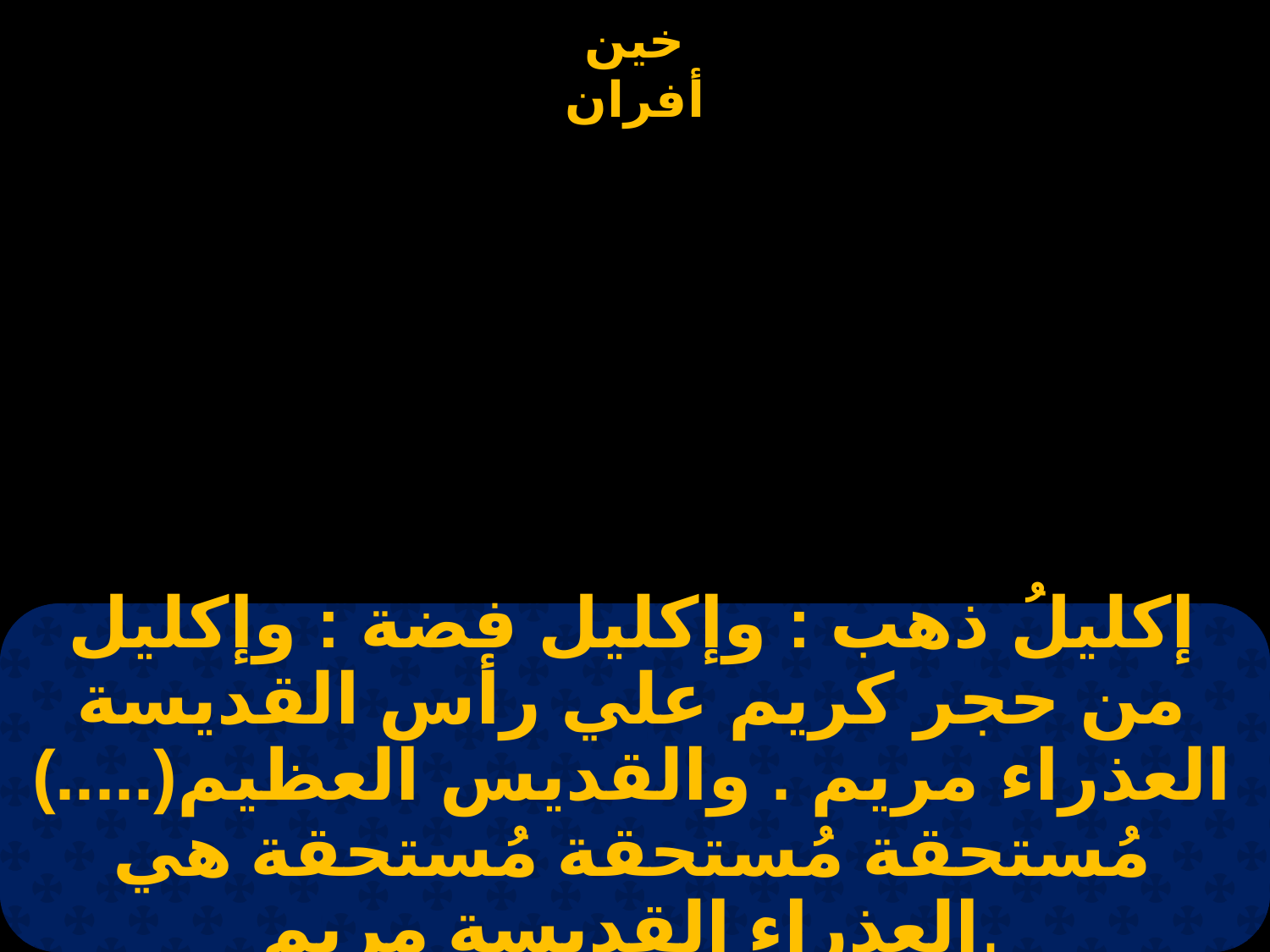

# إكليلُ ذهب : وإكليل فضة : وإكليل من حجر كريم علي رأس القديسة العذراء مريم . والقديس العظيم(.....) مُستحقة مُستحقة مُستحقة هي العذراء القديسة مريم.